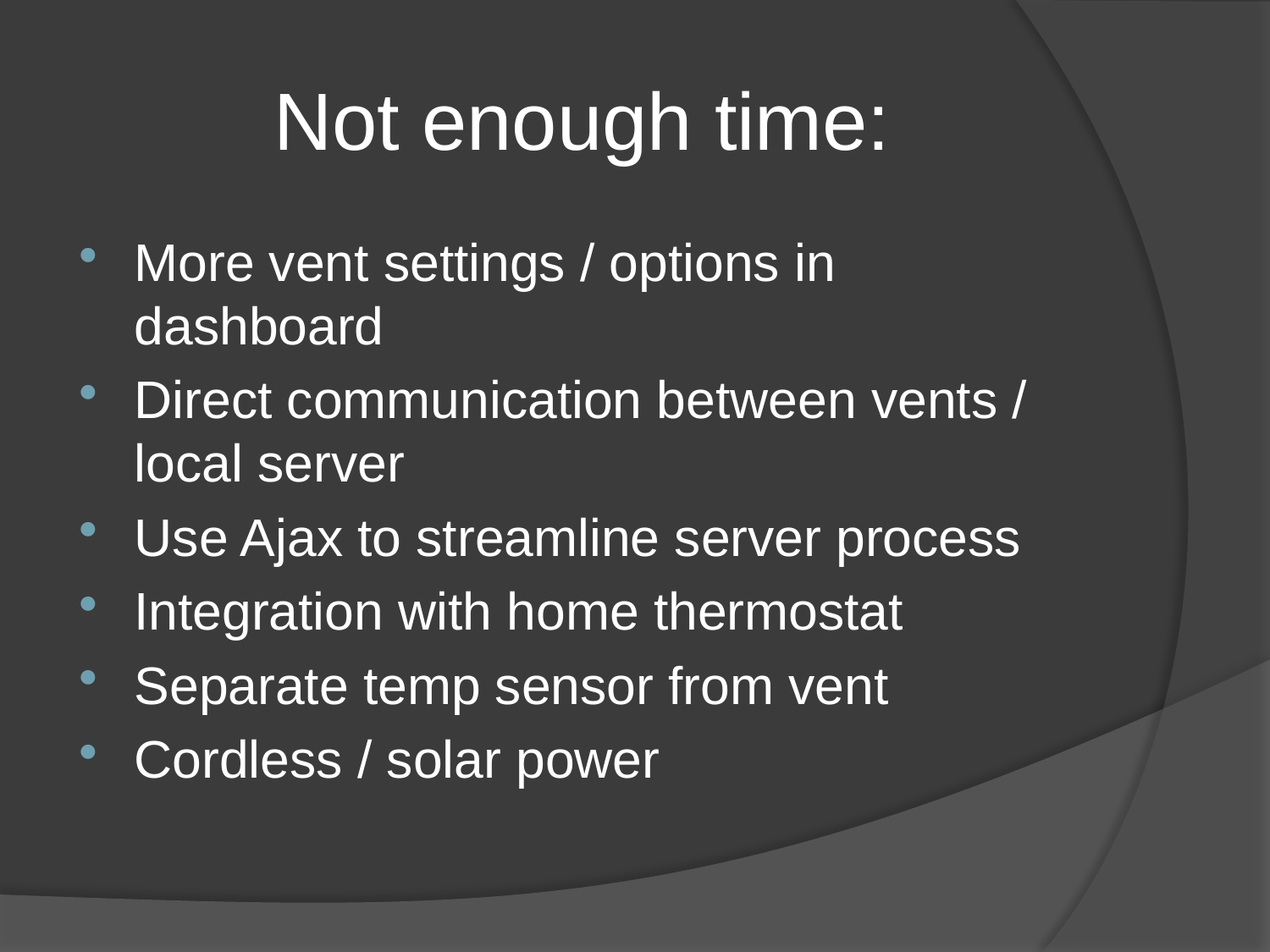

# Not enough time:
More vent settings / options in dashboard
Direct communication between vents / local server
Use Ajax to streamline server process
Integration with home thermostat
Separate temp sensor from vent
Cordless / solar power